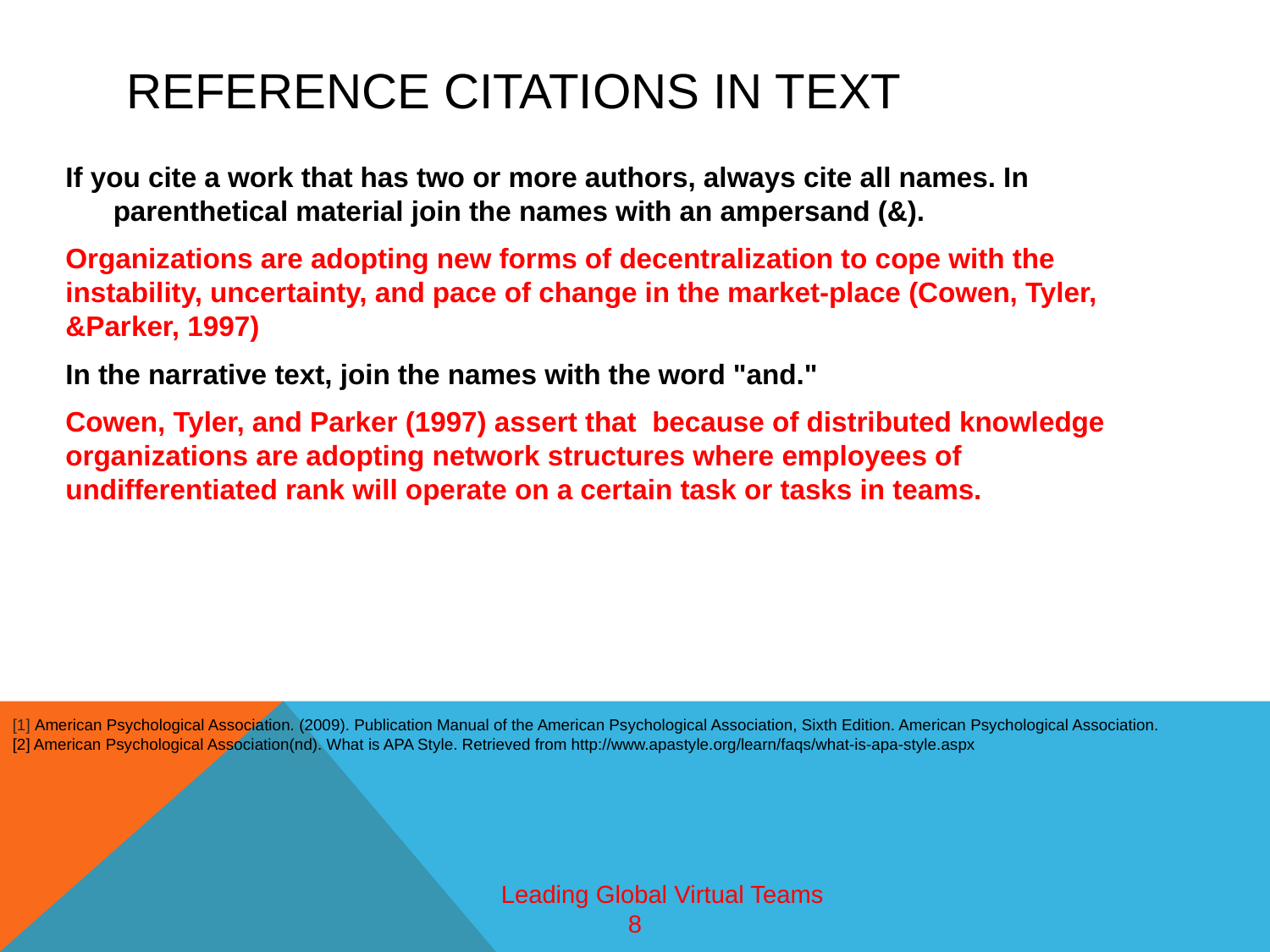

# Reference Citations in Text
If you cite a work that has two or more authors, always cite all names. In parenthetical material join the names with an ampersand (&).
Organizations are adopting new forms of decentralization to cope with the instability, uncertainty, and pace of change in the market-place (Cowen, Tyler, &Parker, 1997)
In the narrative text, join the names with the word "and."
Cowen, Tyler, and Parker (1997) assert that  because of distributed knowledge organizations are adopting network structures where employees of undifferentiated rank will operate on a certain task or tasks in teams.
[1] American Psychological Association. (2009). Publication Manual of the American Psychological Association, Sixth Edition. American Psychological Association.
[2] American Psychological Association(nd). What is APA Style. Retrieved from http://www.apastyle.org/learn/faqs/what-is-apa-style.aspx